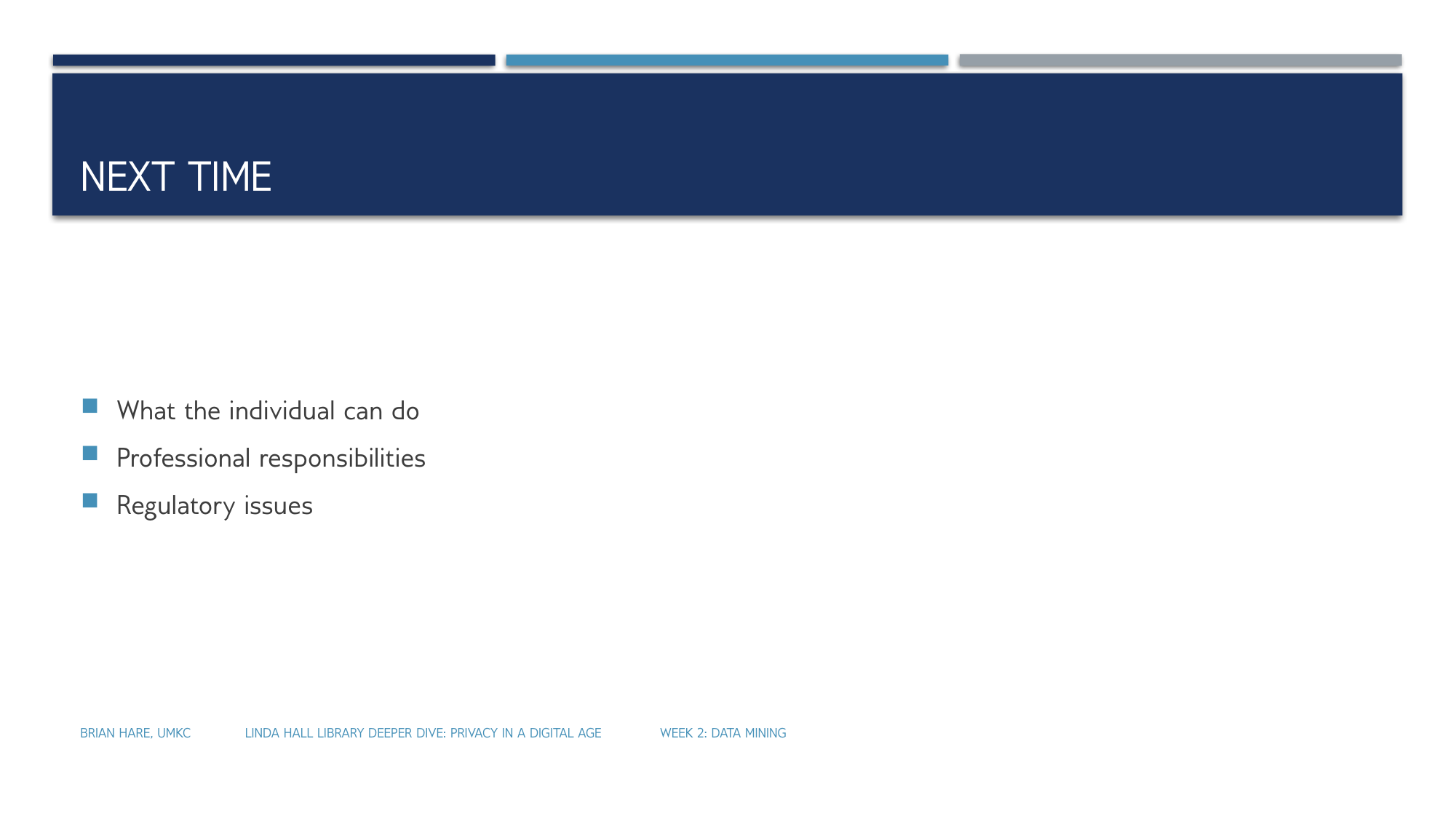

# Next time
What the individual can do
Professional responsibilities
Regulatory issues

Brian Hare, UMKC             Linda Hall Library Deeper Dive: Privacy in a Digital Age              Week 2: Data Mining